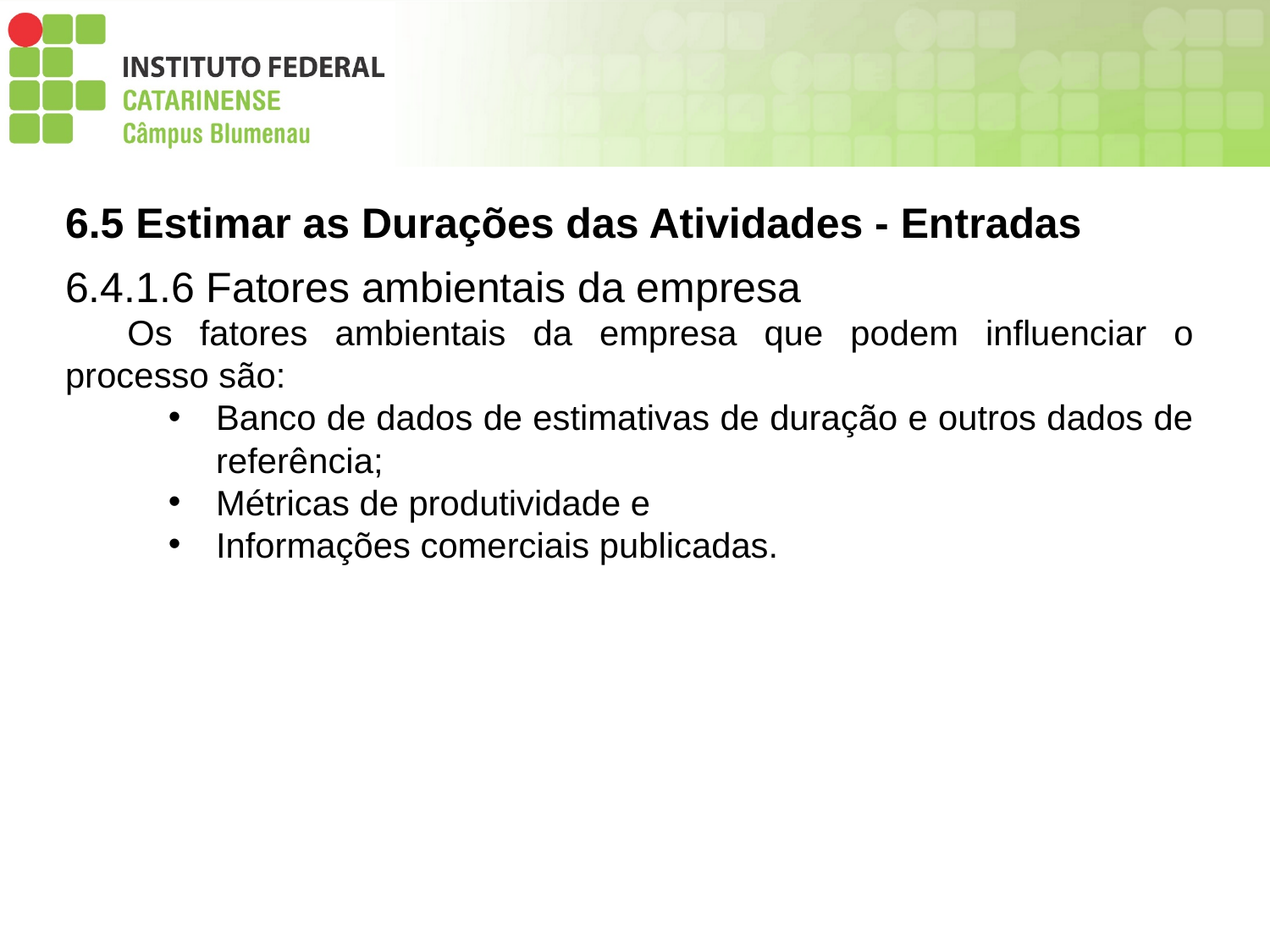

6.5 Estimar as Durações das Atividades - Entradas
6.4.1.6 Fatores ambientais da empresa
Os fatores ambientais da empresa que podem influenciar o processo são:
Banco de dados de estimativas de duração e outros dados de referência;
Métricas de produtividade e
Informações comerciais publicadas.